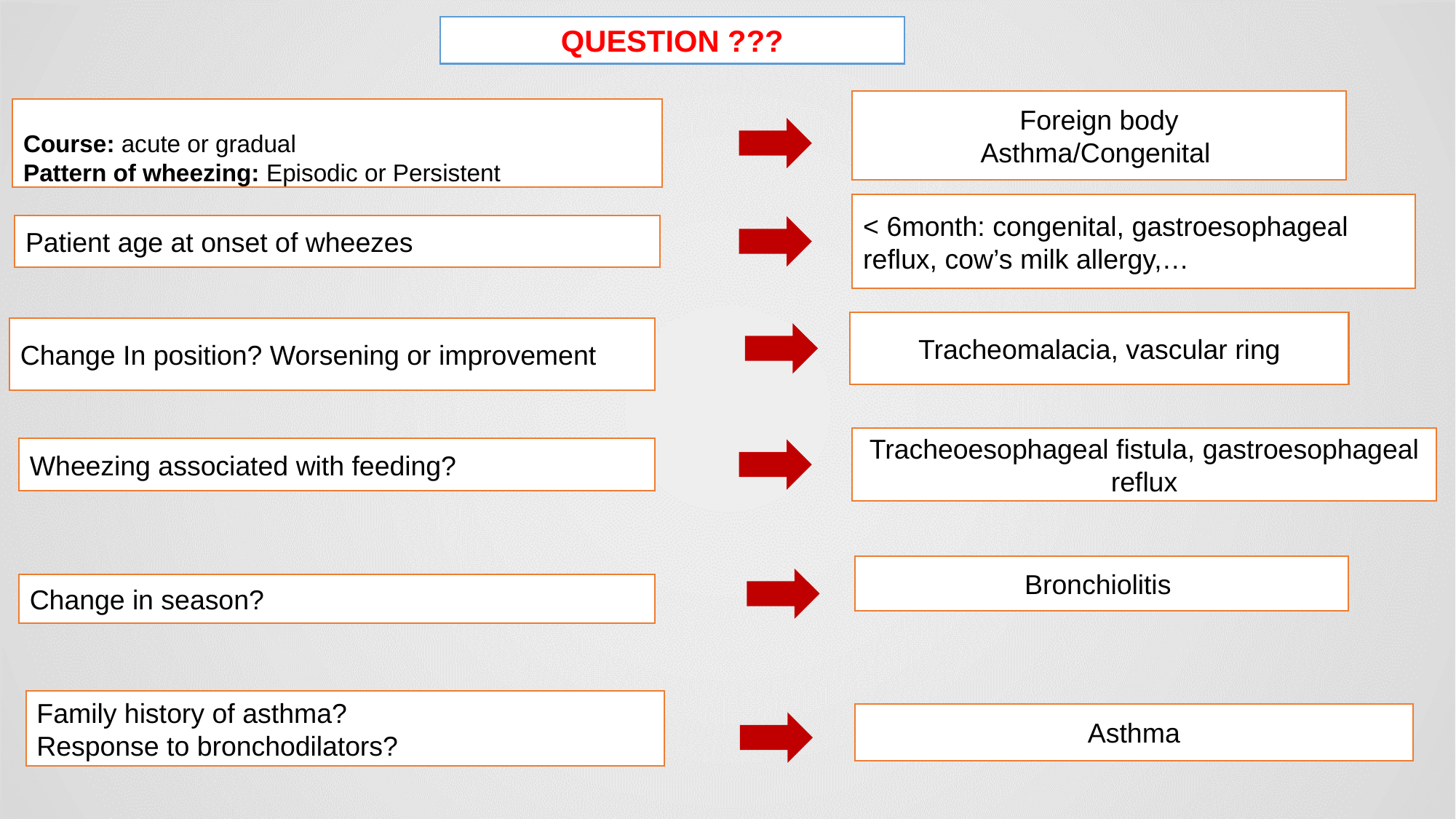

QUESTION ???
Foreign body
Asthma/Congenital

Course: acute or gradual
Pattern of wheezing: Episodic or Persistent

< 6month: congenital, gastroesophageal reflux, cow’s milk allergy,…
Patient age at onset of wheezes

Tracheomalacia, vascular ring
Change In position? Worsening or improvement

Tracheoesophageal fistula, gastroesophageal reflux
Wheezing associated with feeding?

Bronchiolitis

Change in season?
Family history of asthma?
Response to bronchodilators?
Asthma